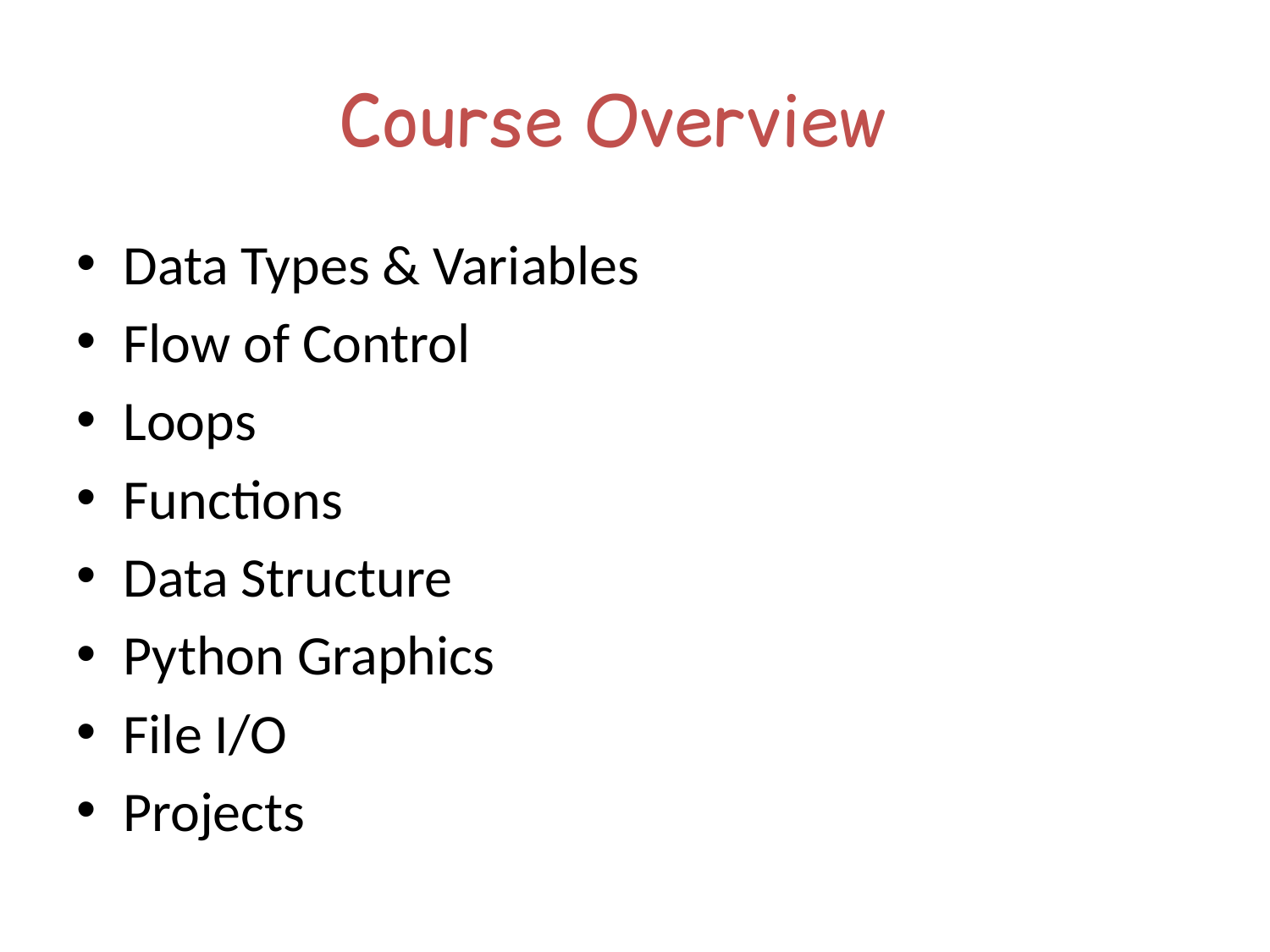

# Course Overview
Data Types & Variables
Flow of Control
Loops
Functions
Data Structure
Python Graphics
File I/O
Projects